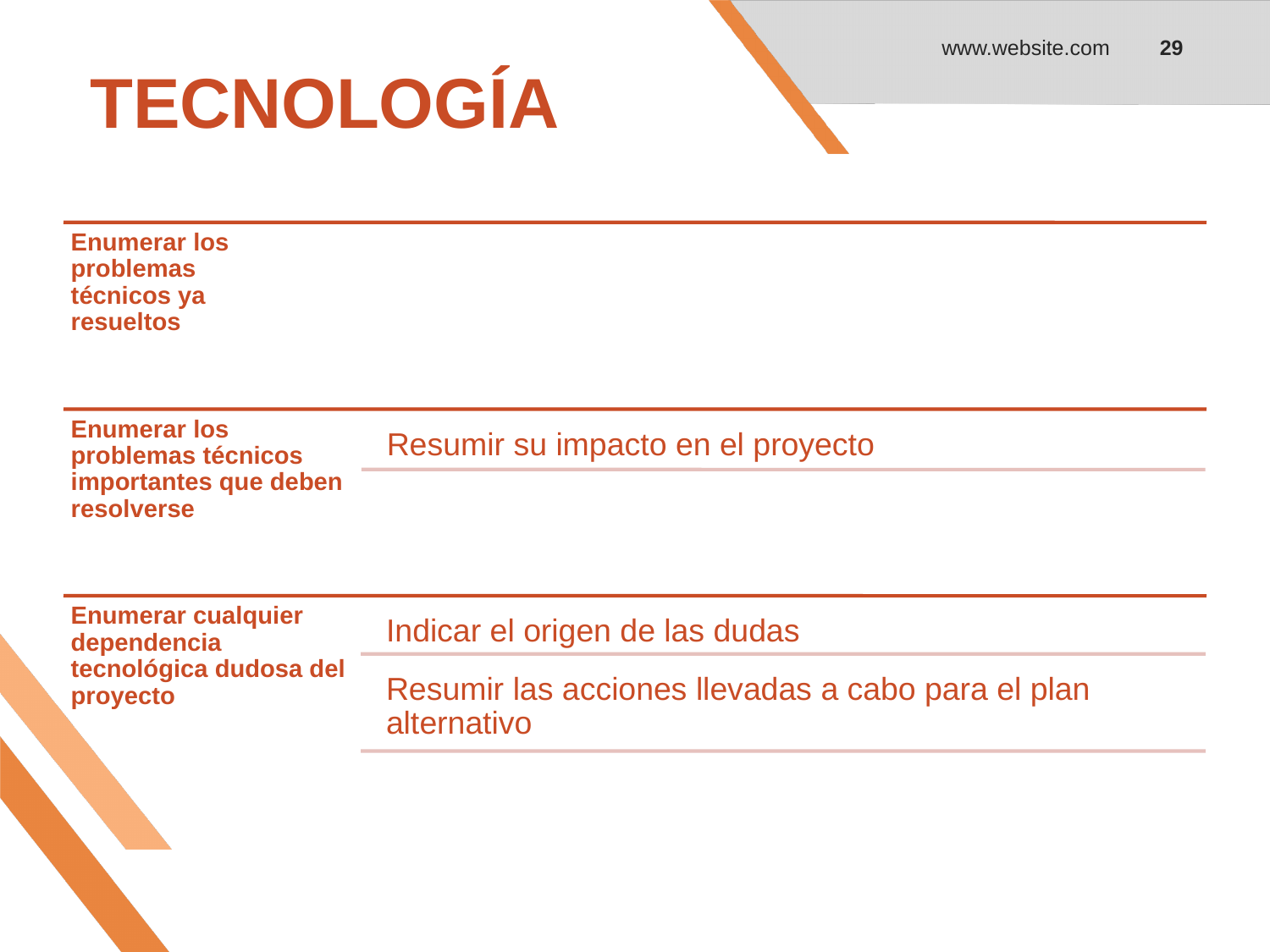

www.website.com
29
# TECNOLOGÍA
Enumerar los problemas técnicos ya resueltos
Enumerar los problemas técnicos importantes que deben resolverse
Resumir su impacto en el proyecto
Enumerar cualquier dependencia tecnológica dudosa del proyecto
Indicar el origen de las dudas
Resumir las acciones llevadas a cabo para el plan alternativo